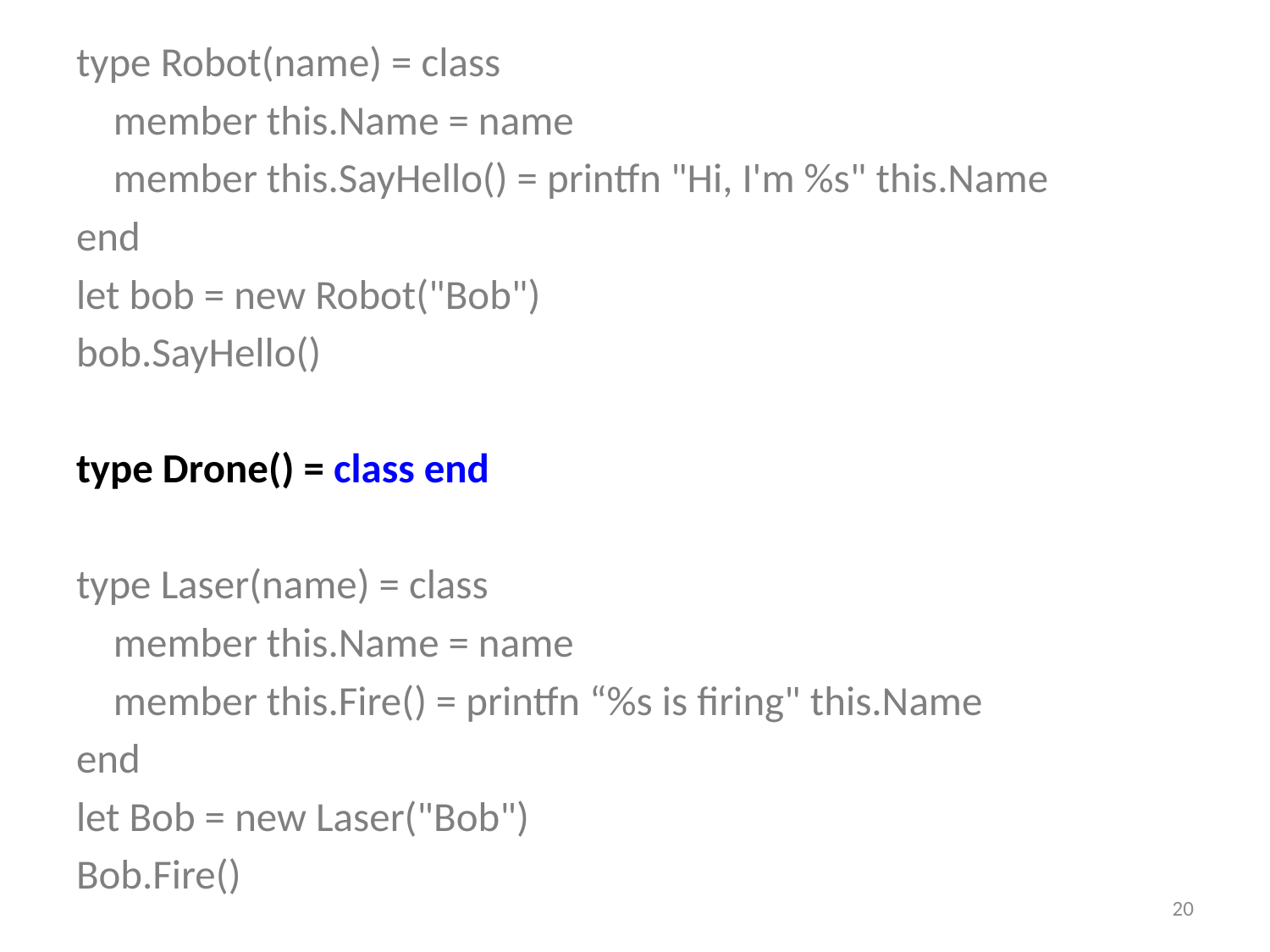

type Robot(name) = class
    member this.Name = name
    member this.SayHello() = printfn "Hi, I'm %s" this.Name
end
let bob = new Robot("Bob")
bob.SayHello()

type Drone() = class end

type Laser(name) = class
    member this.Name = name
    member this.Fire() = printfn “%s is firing" this.Name
end
let Bob = new Laser("Bob")
Bob.Fire()

20